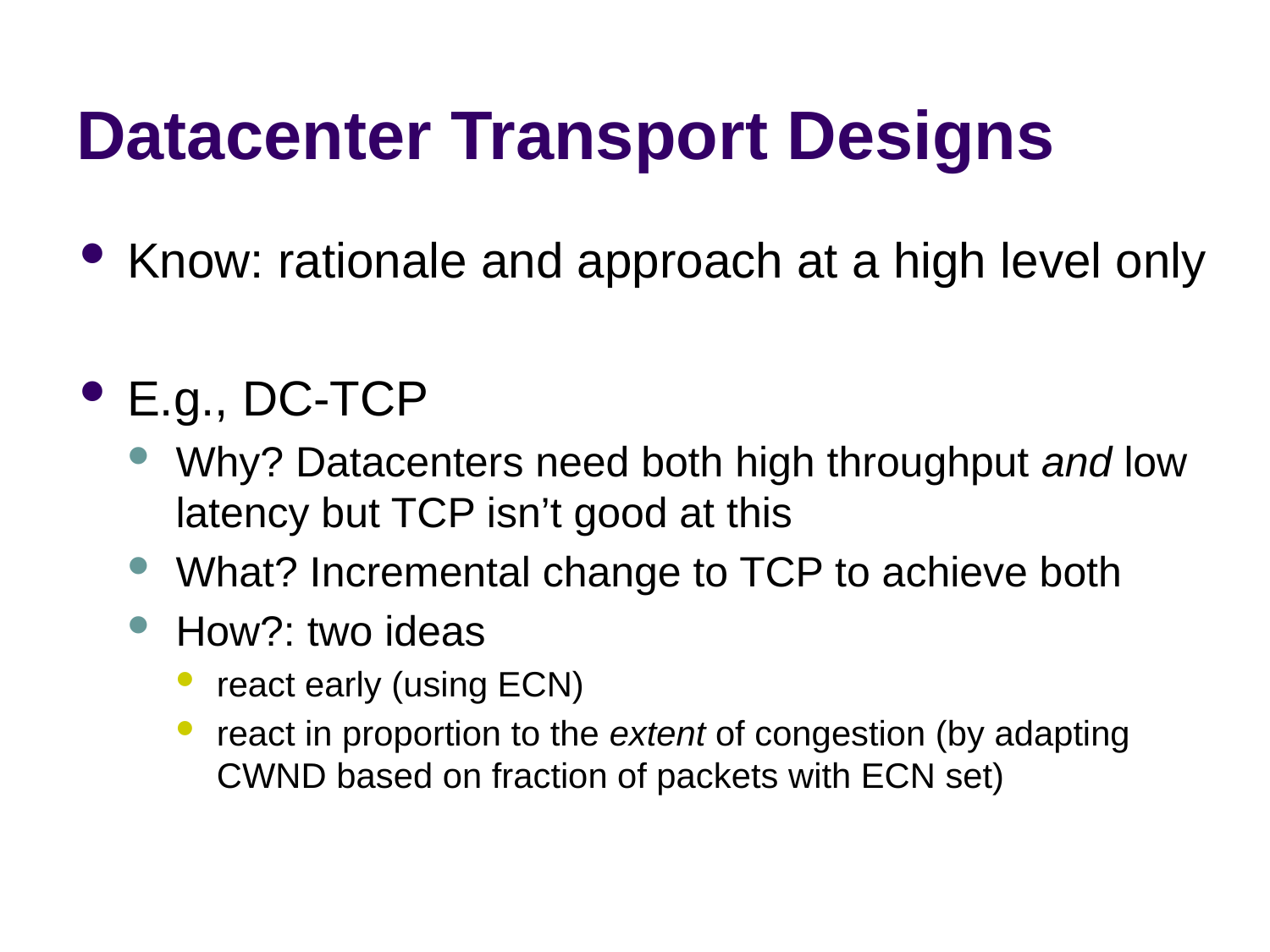

# Datacenter Transport Designs
Know: rationale and approach at a high level only

E.g., DC-TCP
Why? Datacenters need both high throughput and low latency but TCP isn’t good at this
What? Incremental change to TCP to achieve both
How?: two ideas
react early (using ECN)
react in proportion to the extent of congestion (by adapting
CWND based on fraction of packets with ECN set)